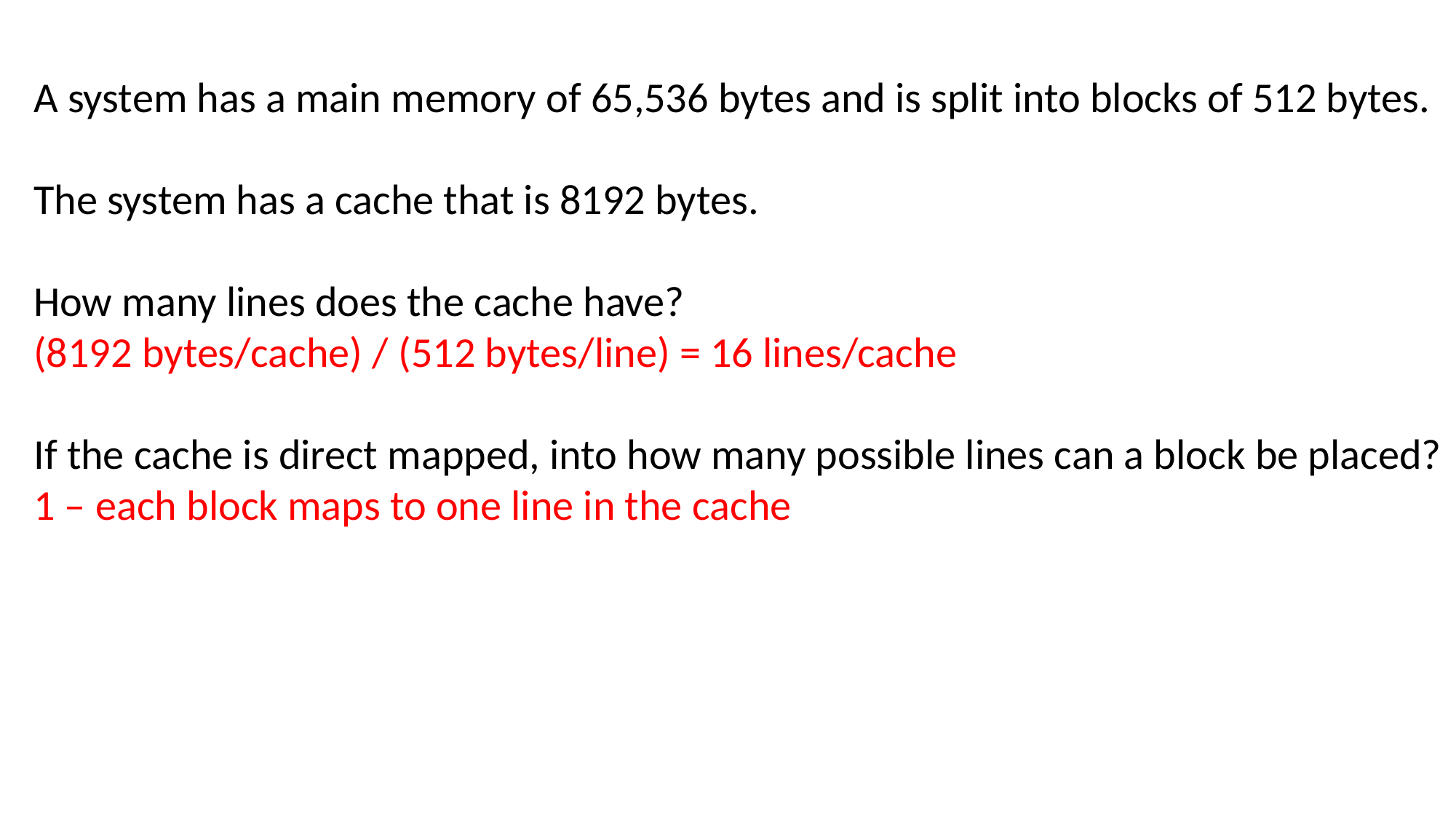

# Example Problem 4
A system has a main memory of 65,536 bytes and is split into blocks of 512 bytes.

The system has a cache that is 8192 bytes.

How many lines does the cache have?
(8192 bytes/cache) / (512 bytes/line) = 16 lines/cache

If the cache is direct mapped, into how many possible lines can a block be placed?
1 – each block maps to one line in the cache